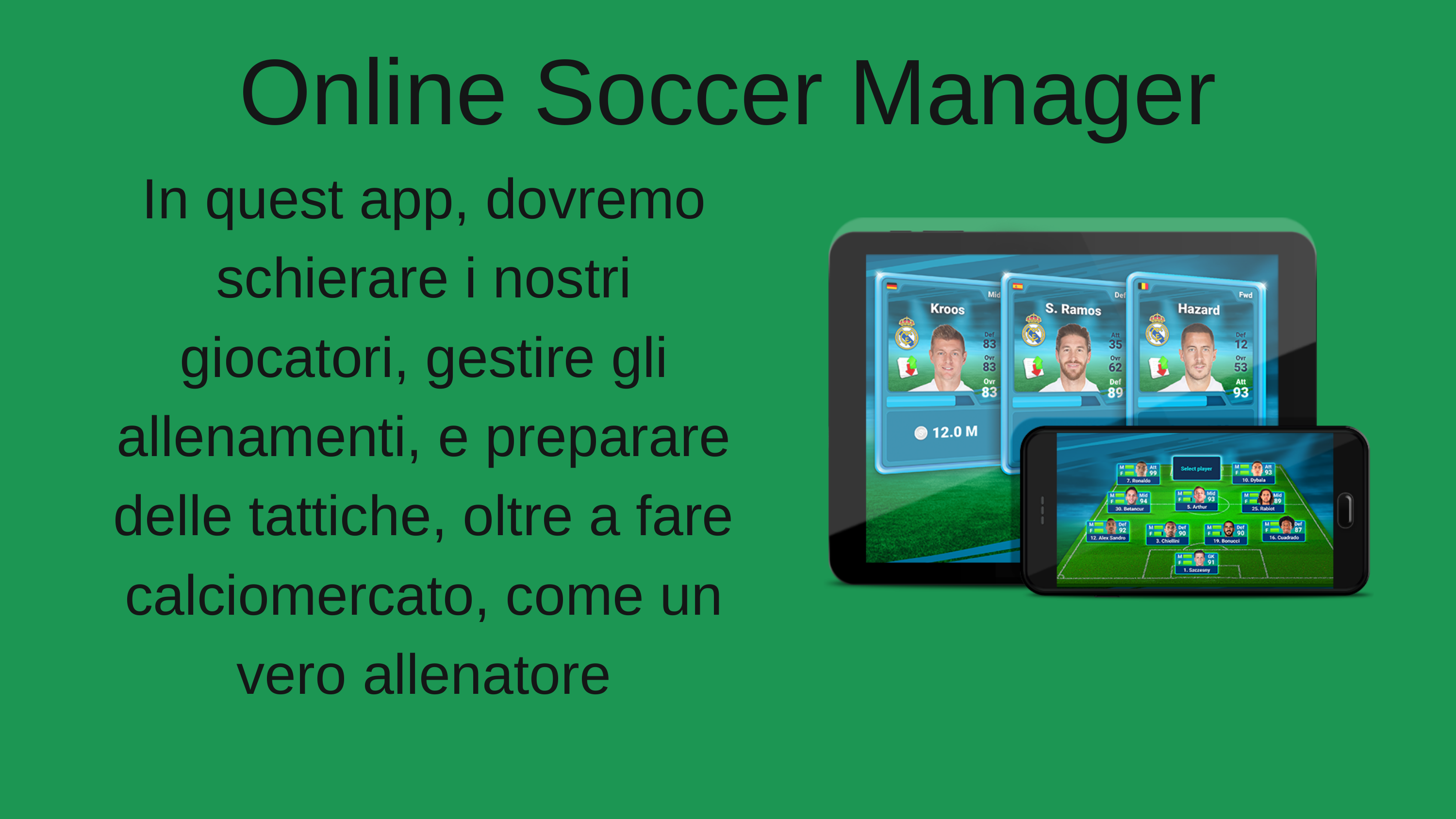

Online Soccer Manager
In quest app, dovremo schierare i nostri giocatori, gestire gli allenamenti, e preparare delle tattiche, oltre a fare calciomercato, come un vero allenatore